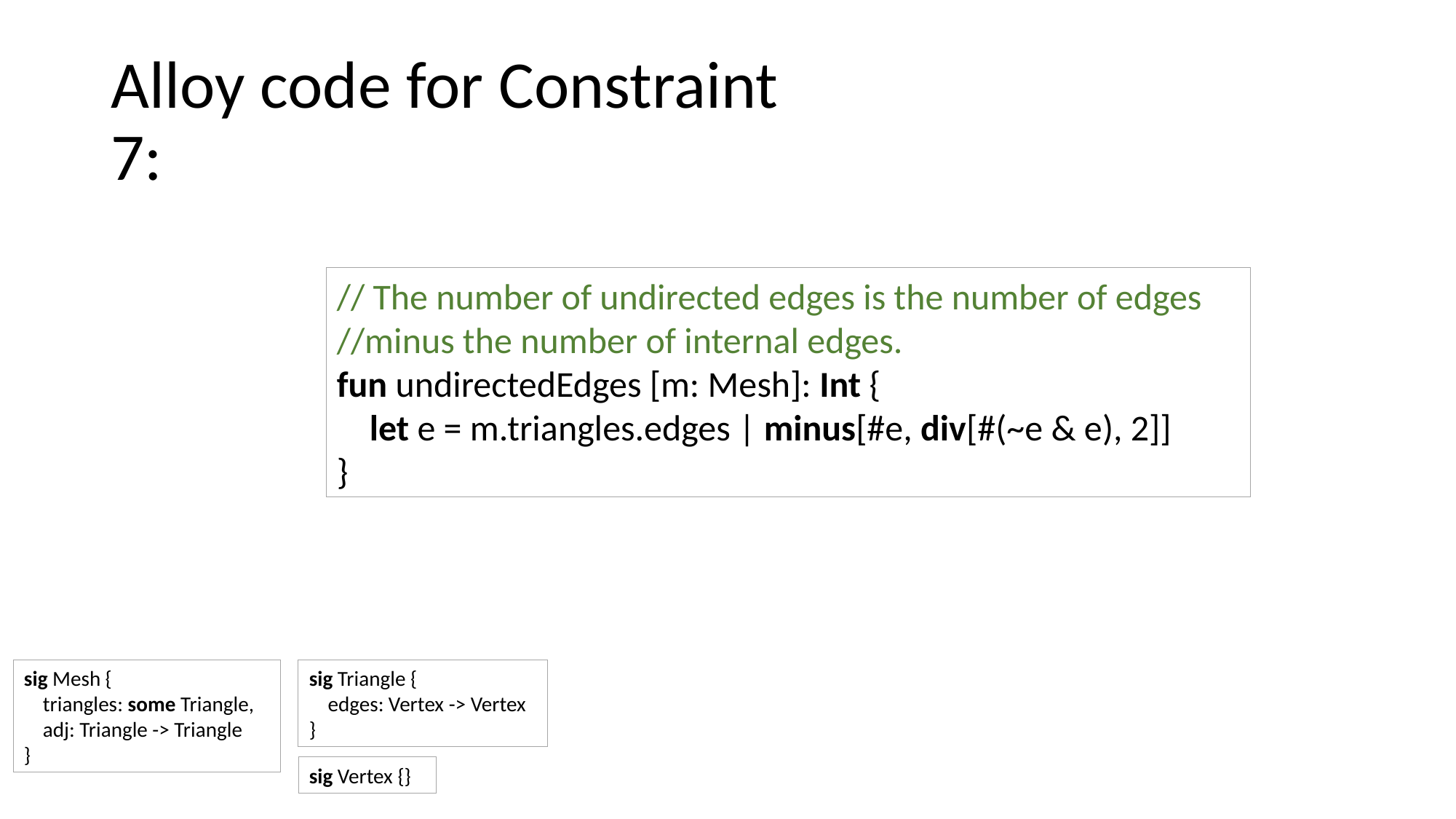

# Alloy code for Constraint 7:
// The number of undirected edges is the number of edges
//minus the number of internal edges.
fun undirectedEdges [m: Mesh]: Int {
    let e = m.triangles.edges | minus[#e, div[#(~e & e), 2]]
}
sig Mesh {
    triangles: some Triangle,
    adj: Triangle -> Triangle
}
sig Triangle {
    edges: Vertex -> Vertex
}
sig Vertex {}